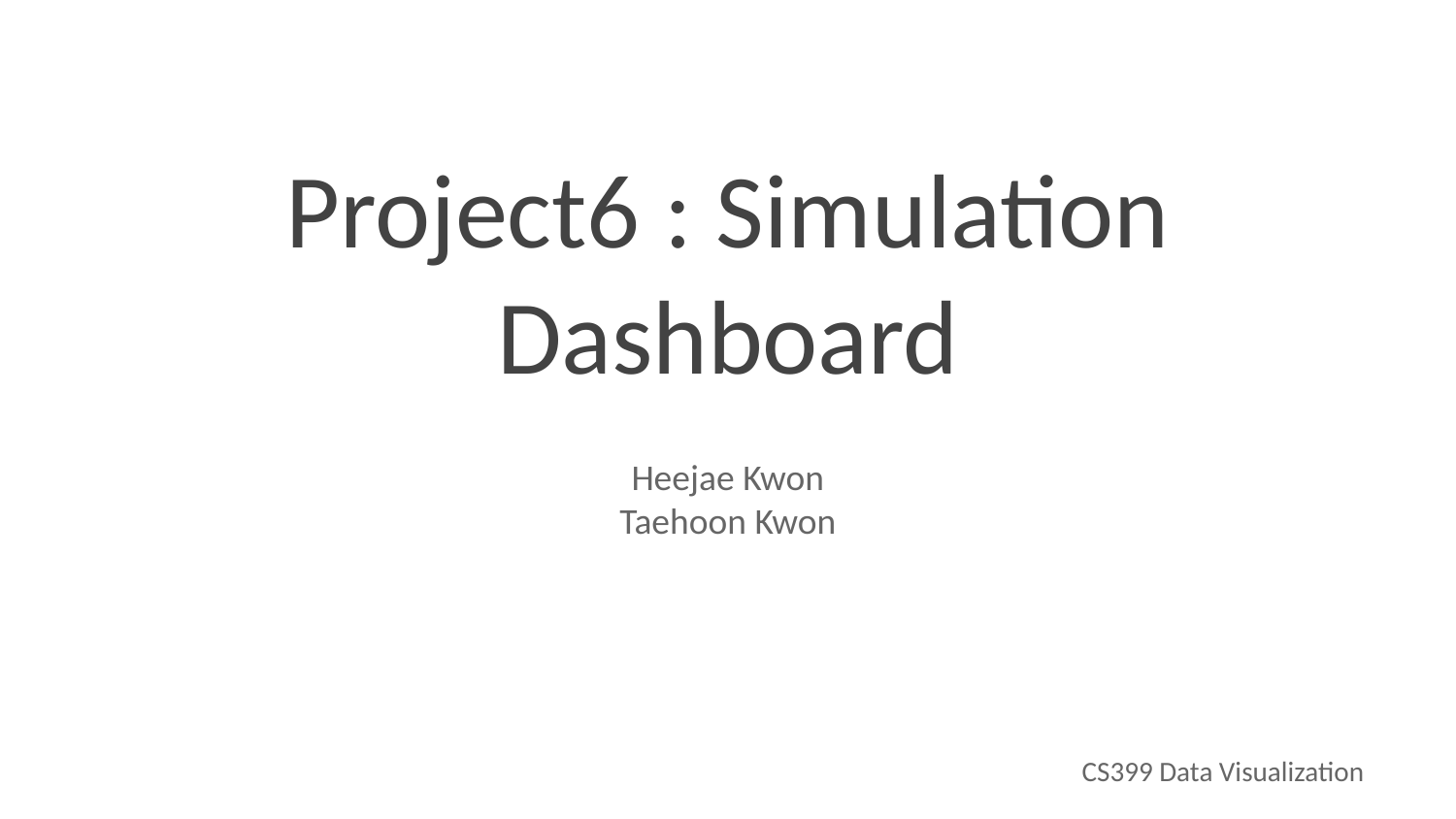

# Project6 : Simulation Dashboard
Heejae Kwon
Taehoon Kwon
CS399 Data Visualization